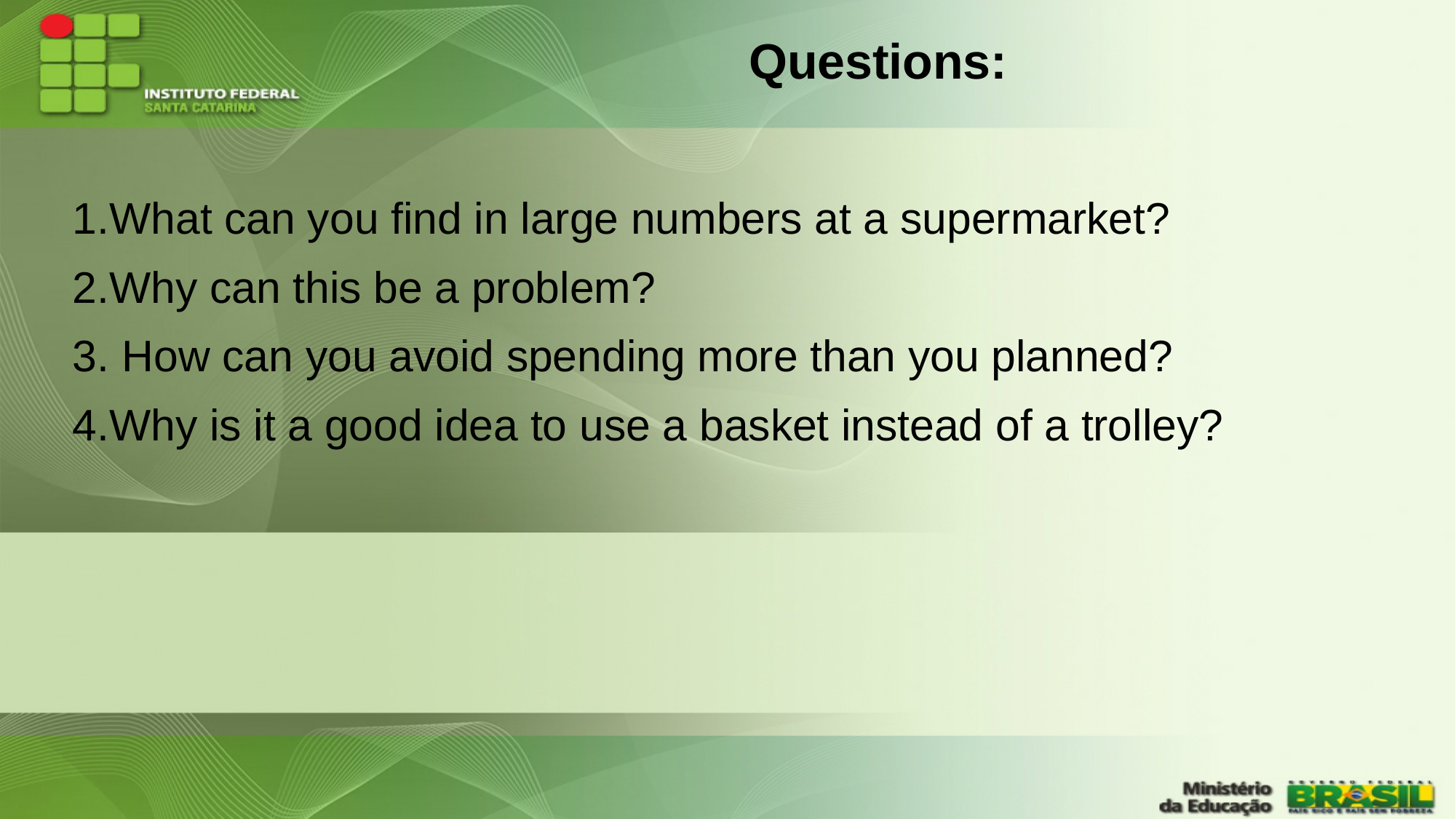

# Questions:
What can you find in large numbers at a supermarket?
Why can this be a problem?
 How can you avoid spending more than you planned?
Why is it a good idea to use a basket instead of a trolley?